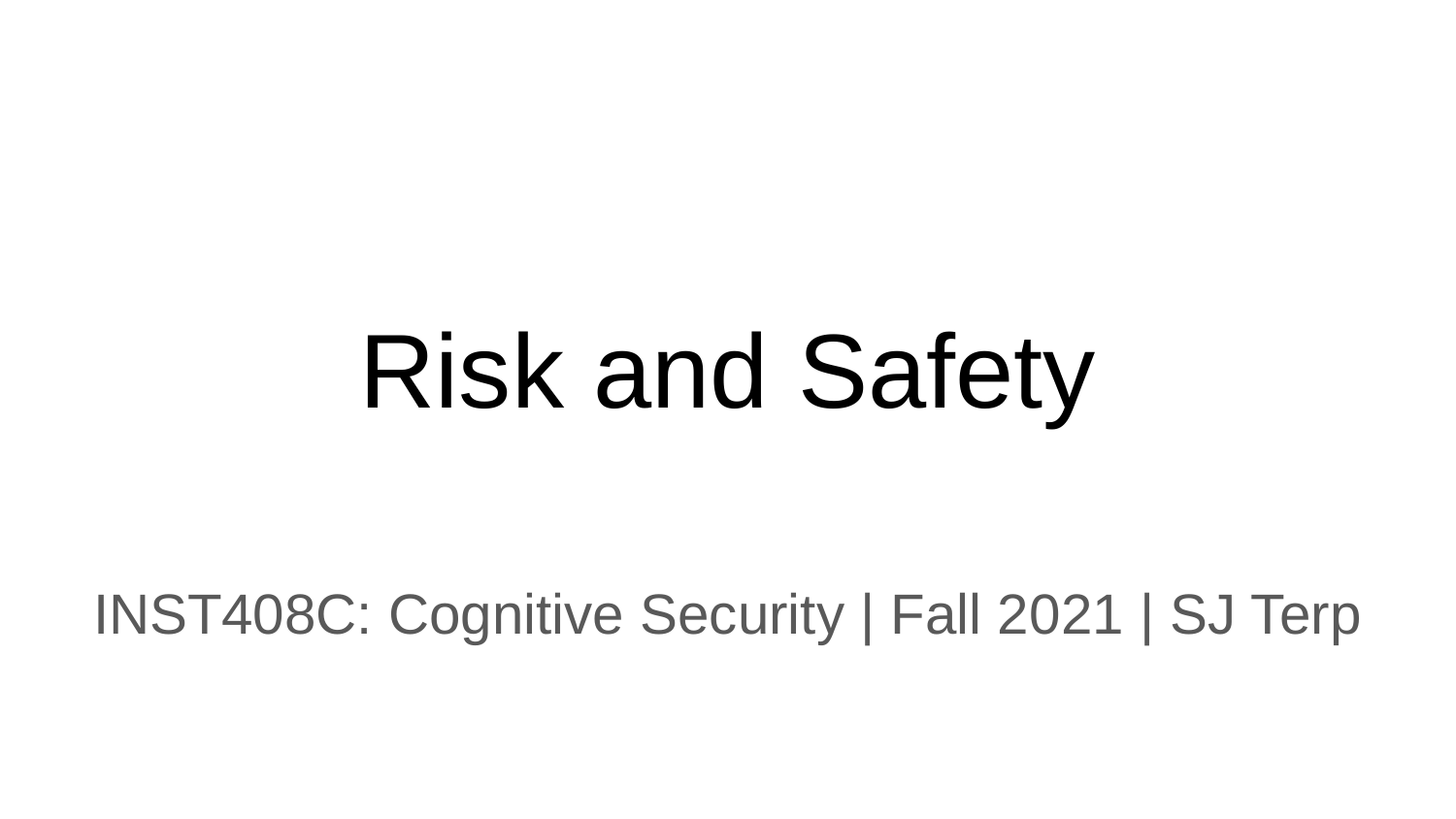

# Risk and Safety
INST408C: Cognitive Security | Fall 2021 | SJ Terp